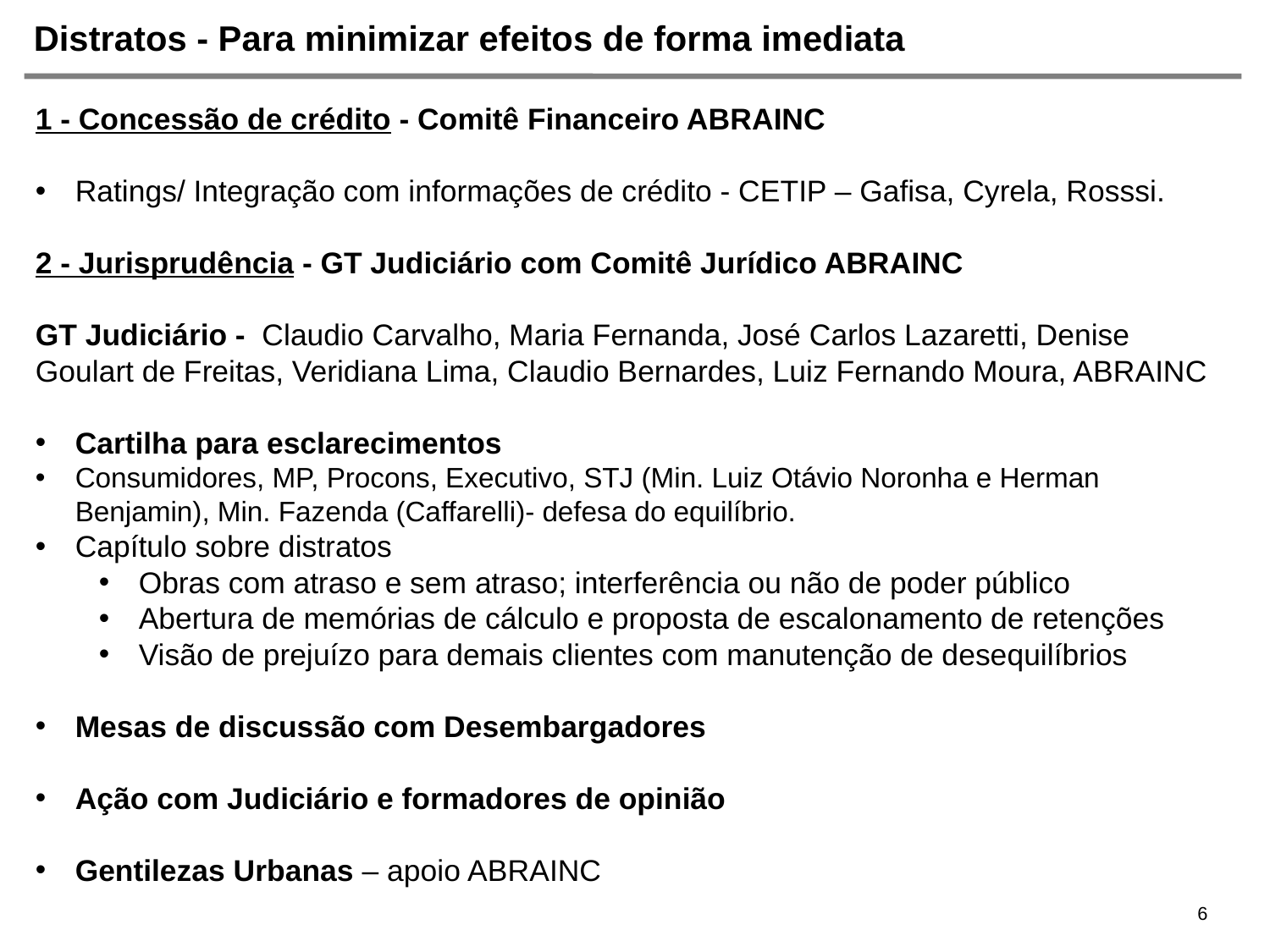

# Distratos - Para minimizar efeitos de forma imediata

1 - Concessão de crédito - Comitê Financeiro ABRAINC

Ratings/ Integração com informações de crédito - CETIP – Gafisa, Cyrela, Rosssi.

2 - Jurisprudência - GT Judiciário com Comitê Jurídico ABRAINC

GT Judiciário -  Claudio Carvalho, Maria Fernanda, José Carlos Lazaretti, Denise Goulart de Freitas, Veridiana Lima, Claudio Bernardes, Luiz Fernando Moura, ABRAINC

Cartilha para esclarecimentos
Consumidores, MP, Procons, Executivo, STJ (Min. Luiz Otávio Noronha e Herman Benjamin), Min. Fazenda (Caffarelli)- defesa do equilíbrio.
Capítulo sobre distratos
Obras com atraso e sem atraso; interferência ou não de poder público
Abertura de memórias de cálculo e proposta de escalonamento de retenções
Visão de prejuízo para demais clientes com manutenção de desequilíbrios

Mesas de discussão com Desembargadores

Ação com Judiciário e formadores de opinião

Gentilezas Urbanas – apoio ABRAINC

6